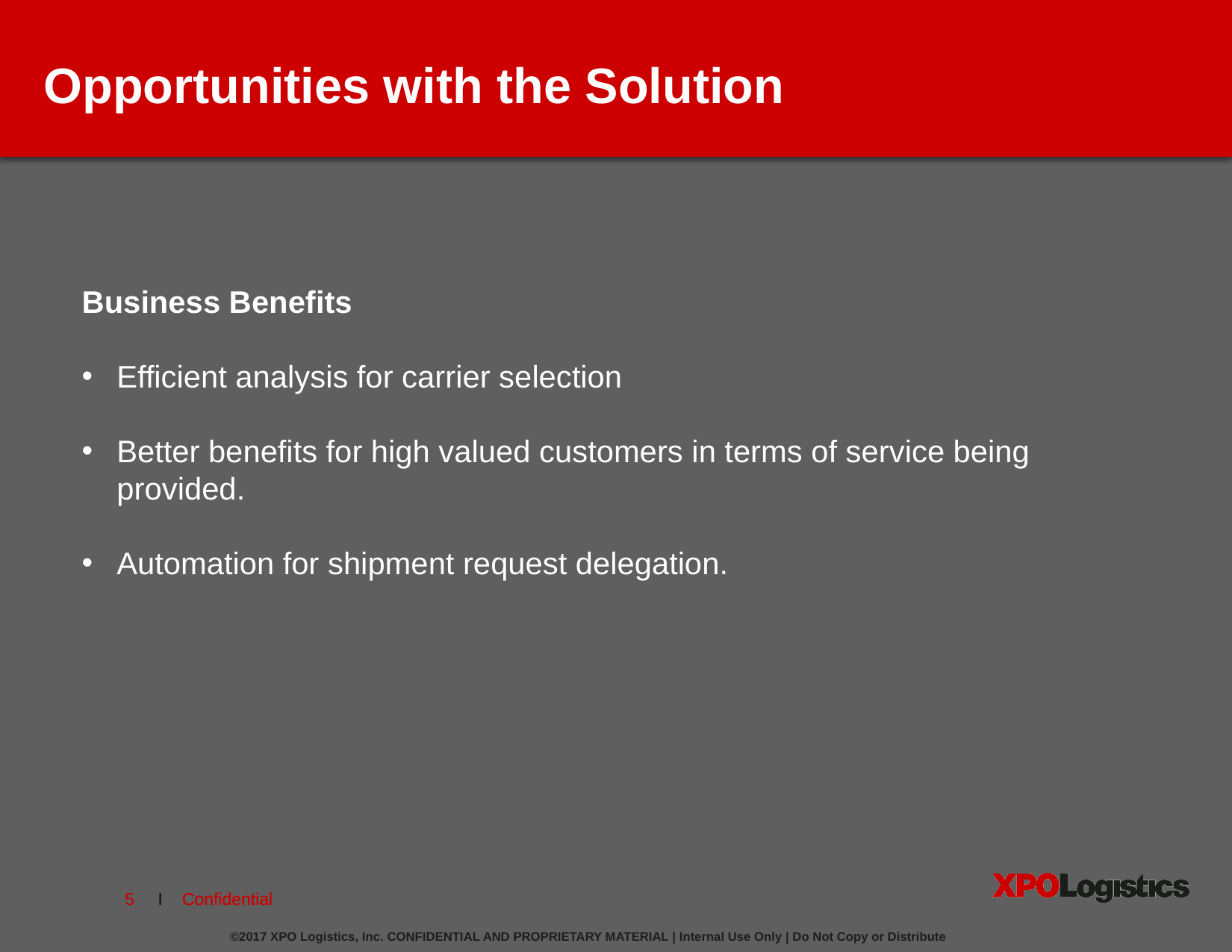

# Opportunities with the Solution
Business Benefits

Efficient analysis for carrier selection

Better benefits for high valued customers in terms of service being provided.

Automation for shipment request delegation.

5